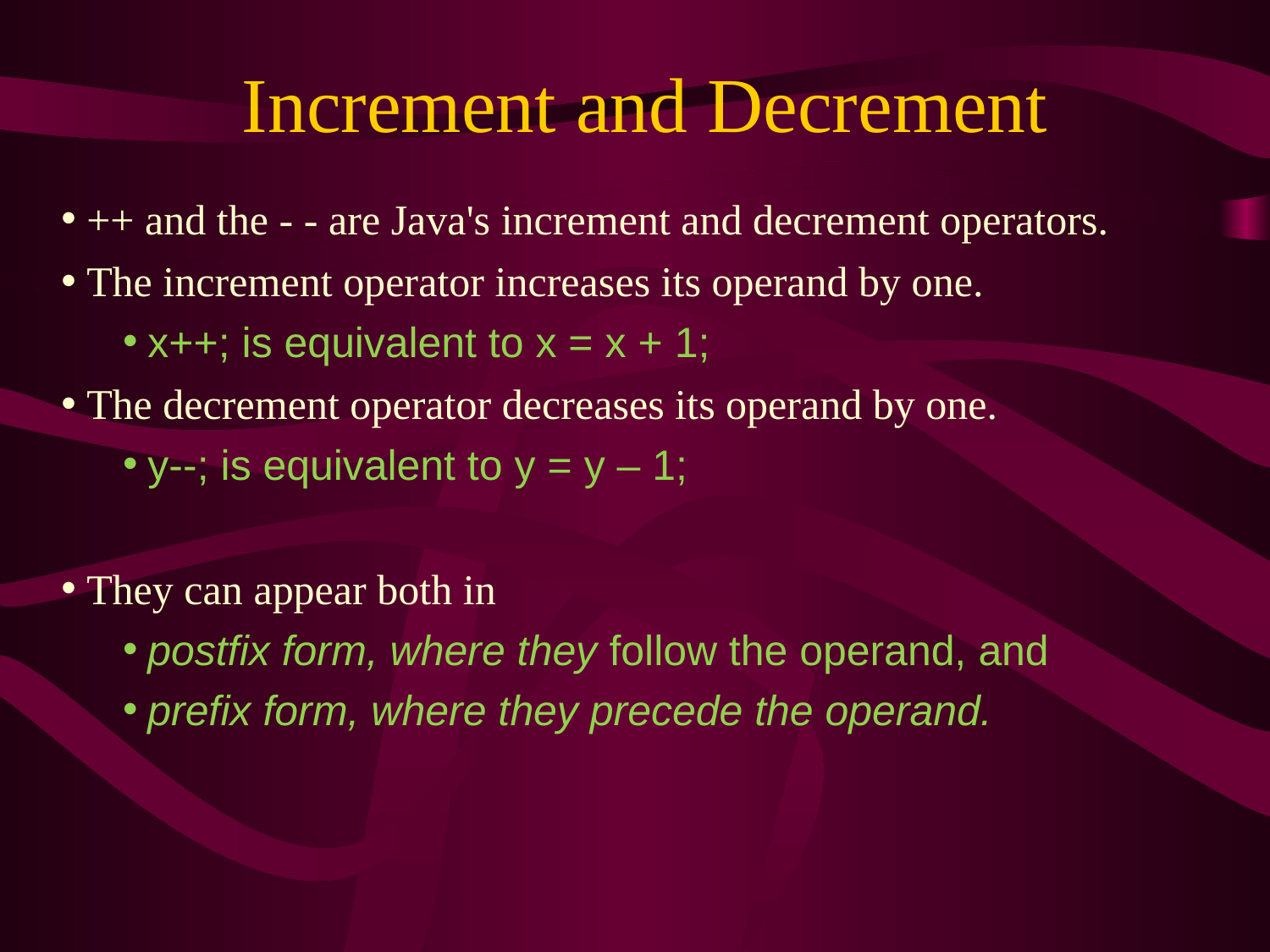

# Increment and Decrement
 ++ and the - - are Java's increment and decrement operators.
 The increment operator increases its operand by one.
x++; is equivalent to x = x + 1;
 The decrement operator decreases its operand by one.
y--; is equivalent to y = y – 1;

 They can appear both in
postfix form, where they follow the operand, and
prefix form, where they precede the operand.